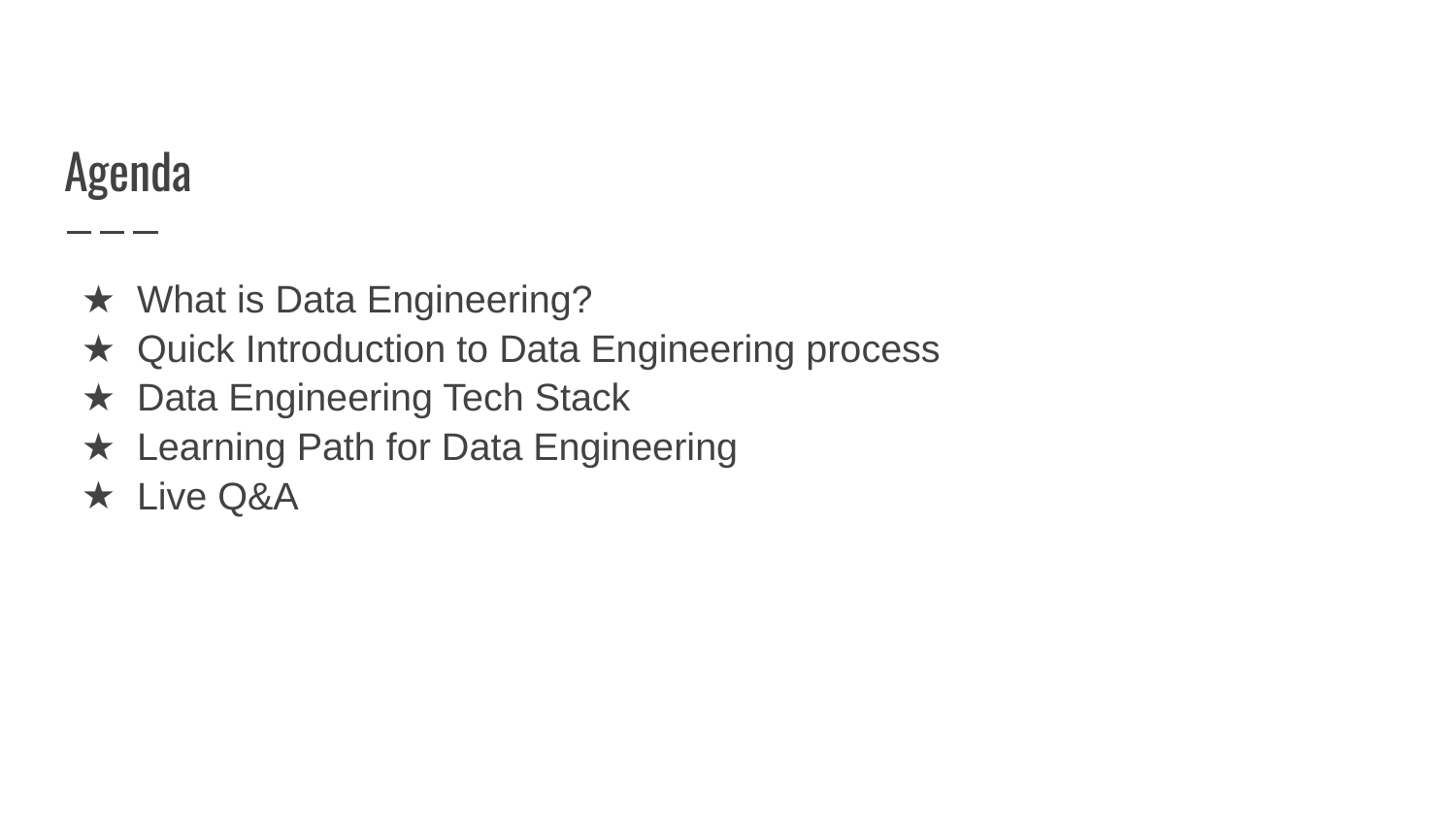

# Agenda
What is Data Engineering?
Quick Introduction to Data Engineering process
Data Engineering Tech Stack
Learning Path for Data Engineering
Live Q&A